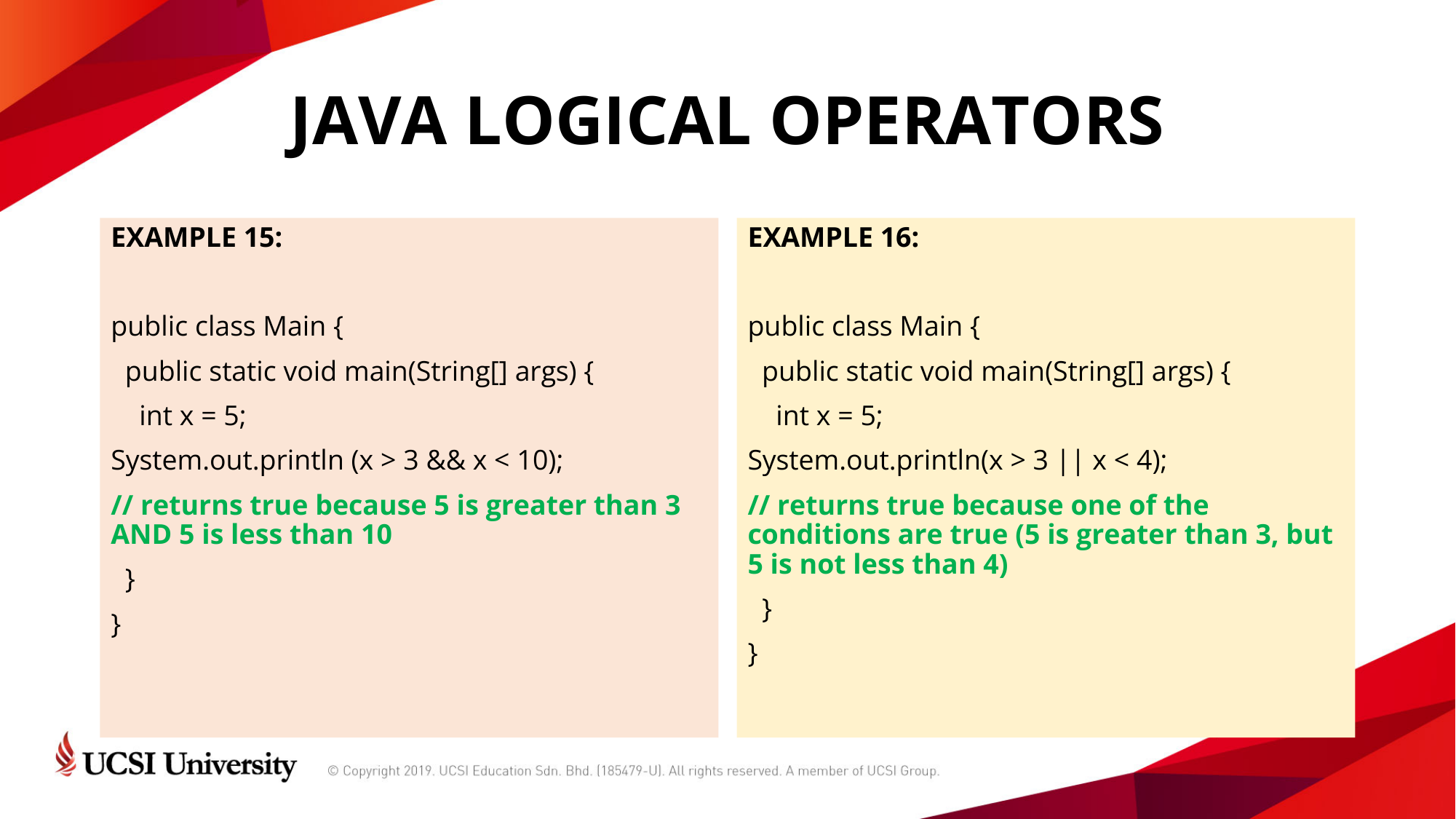

# JAVA LOGICAL OPERATORS
EXAMPLE 15:

public class Main {
  public static void main(String[] args) {
    int x = 5;
System.out.println (x > 3 && x < 10);
// returns true because 5 is greater than 3 AND 5 is less than 10
  }
}
EXAMPLE 16:

public class Main {
  public static void main(String[] args) {
    int x = 5;
System.out.println(x > 3 || x < 4);
// returns true because one of the conditions are true (5 is greater than 3, but 5 is not less than 4)
  }
}